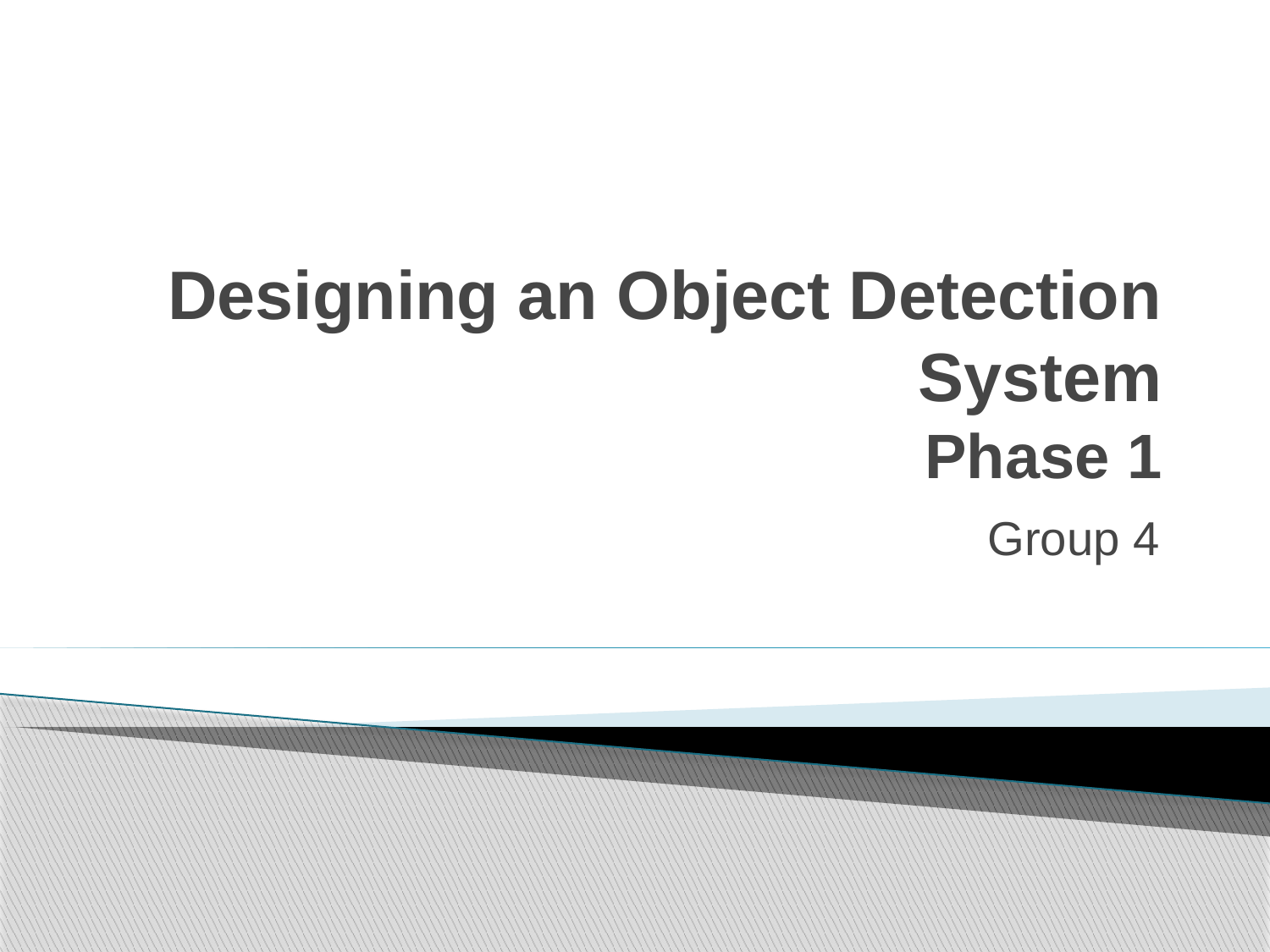

# Designing an Object Detection System Phase 1
Group 4